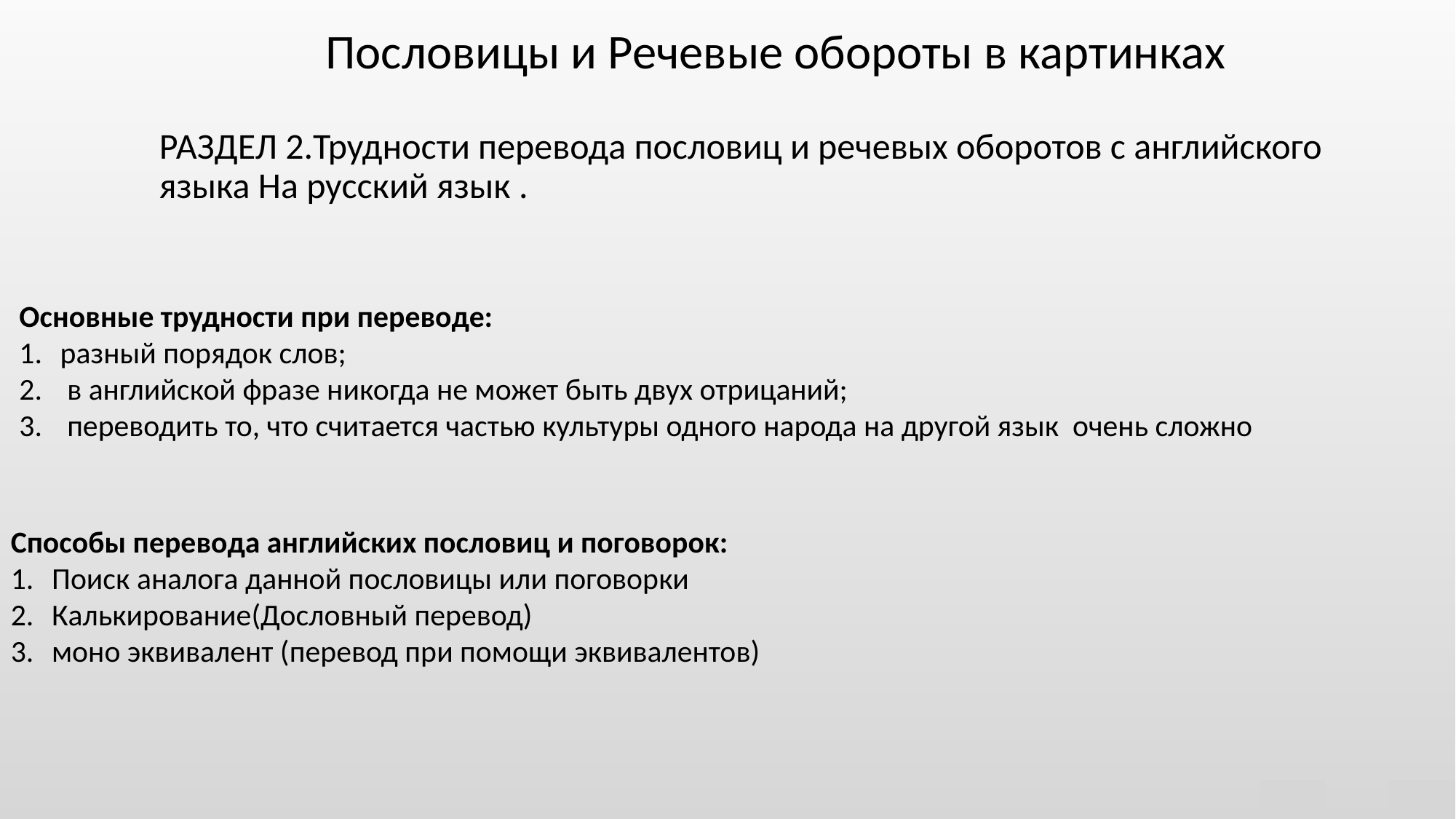

# Пословицы и Речевые обороты в картинках
РАЗДЕЛ 2.Трудности перевода пословиц и речевых оборотов с английского языка На русский язык .

Основные трудности при переводе:
разный порядок слов;
 в английской фразе никогда не может быть двух отрицаний;
 переводить то, что считается частью культуры одного народа на другой язык  очень сложно

Способы перевода английских пословиц и поговорок:
Поиск аналога данной пословицы или поговорки
Калькирование(Дословный перевод)
моно эквивалент (перевод при помощи эквивалентов)